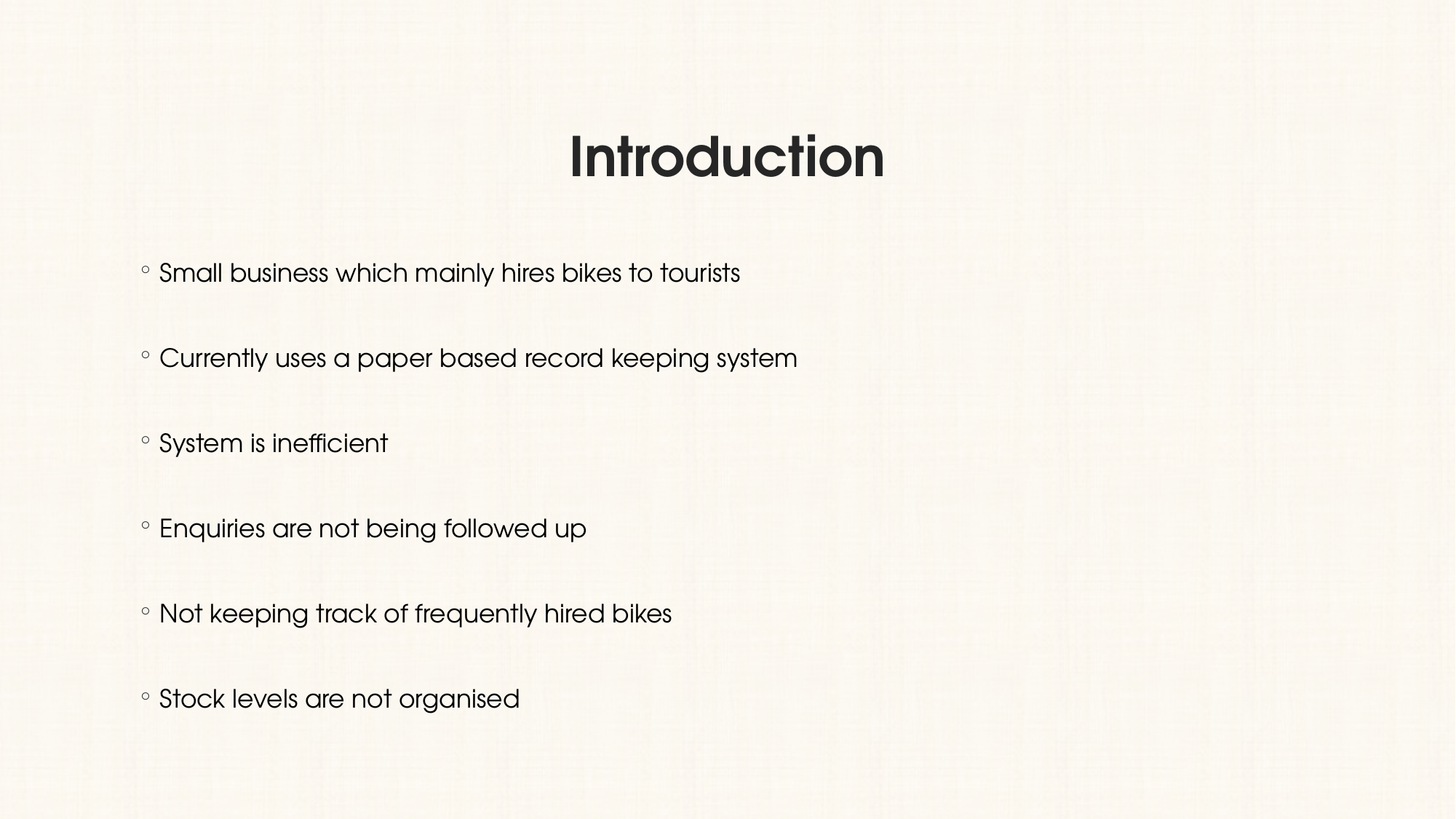

# Introduction
Small business which mainly hires bikes to tourists

Currently uses a paper based record keeping system

System is inefficient

Enquiries are not being followed up

Not keeping track of frequently hired bikes

Stock levels are not organised

Ray's Rentals Bicycle Hire
2